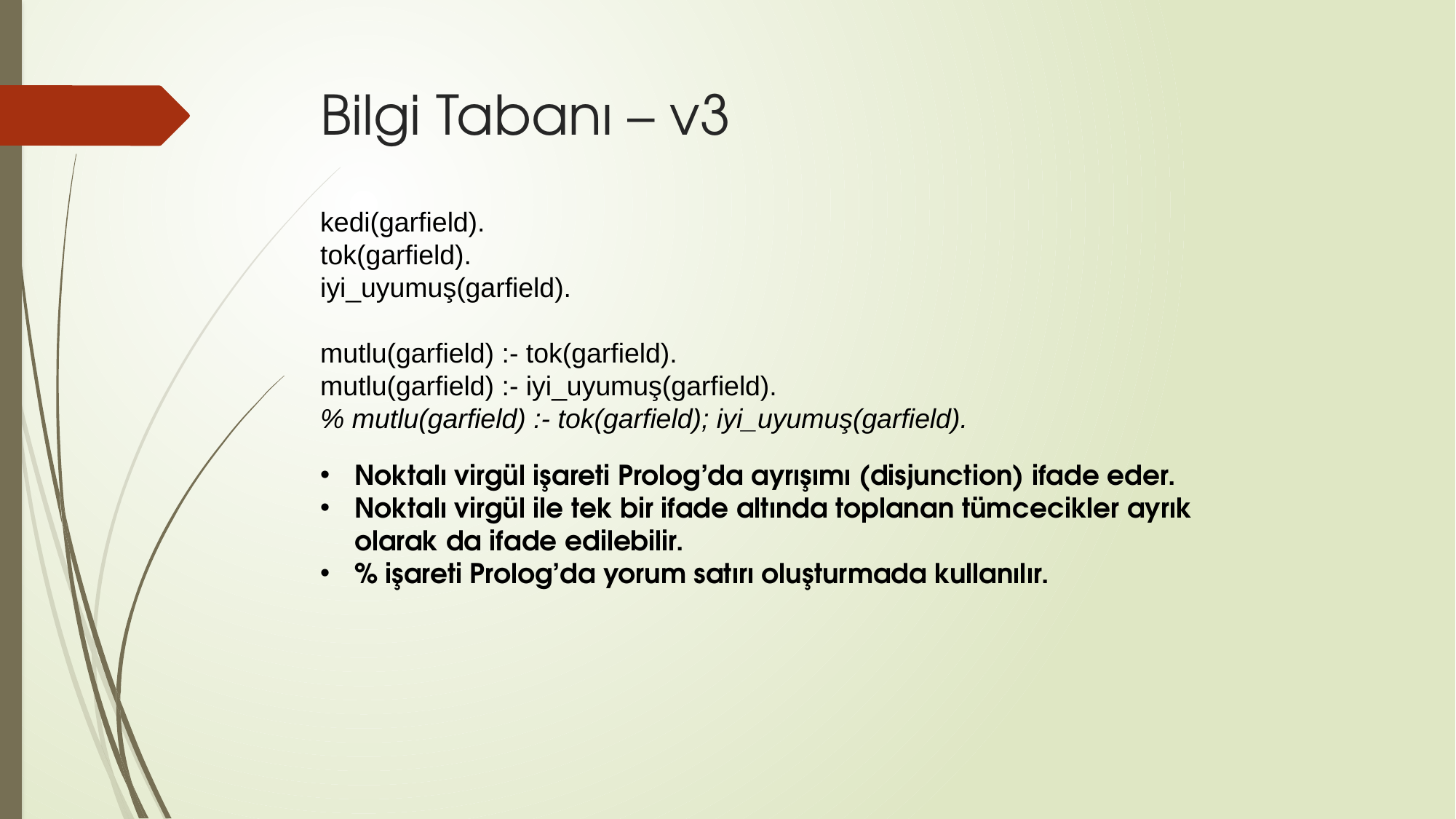

# Bilgi Tabanı – v3
kedi(garfield).
tok(garfield).
iyi_uyumuş(garfield).

mutlu(garfield) :- tok(garfield).
mutlu(garfield) :- iyi_uyumuş(garfield).
% mutlu(garfield) :- tok(garfield); iyi_uyumuş(garfield).

Noktalı virgül işareti Prolog’da ayrışımı (disjunction) ifade eder.
Noktalı virgül ile tek bir ifade altında toplanan tümcecikler ayrık olarak da ifade edilebilir.
% işareti Prolog’da yorum satırı oluşturmada kullanılır.